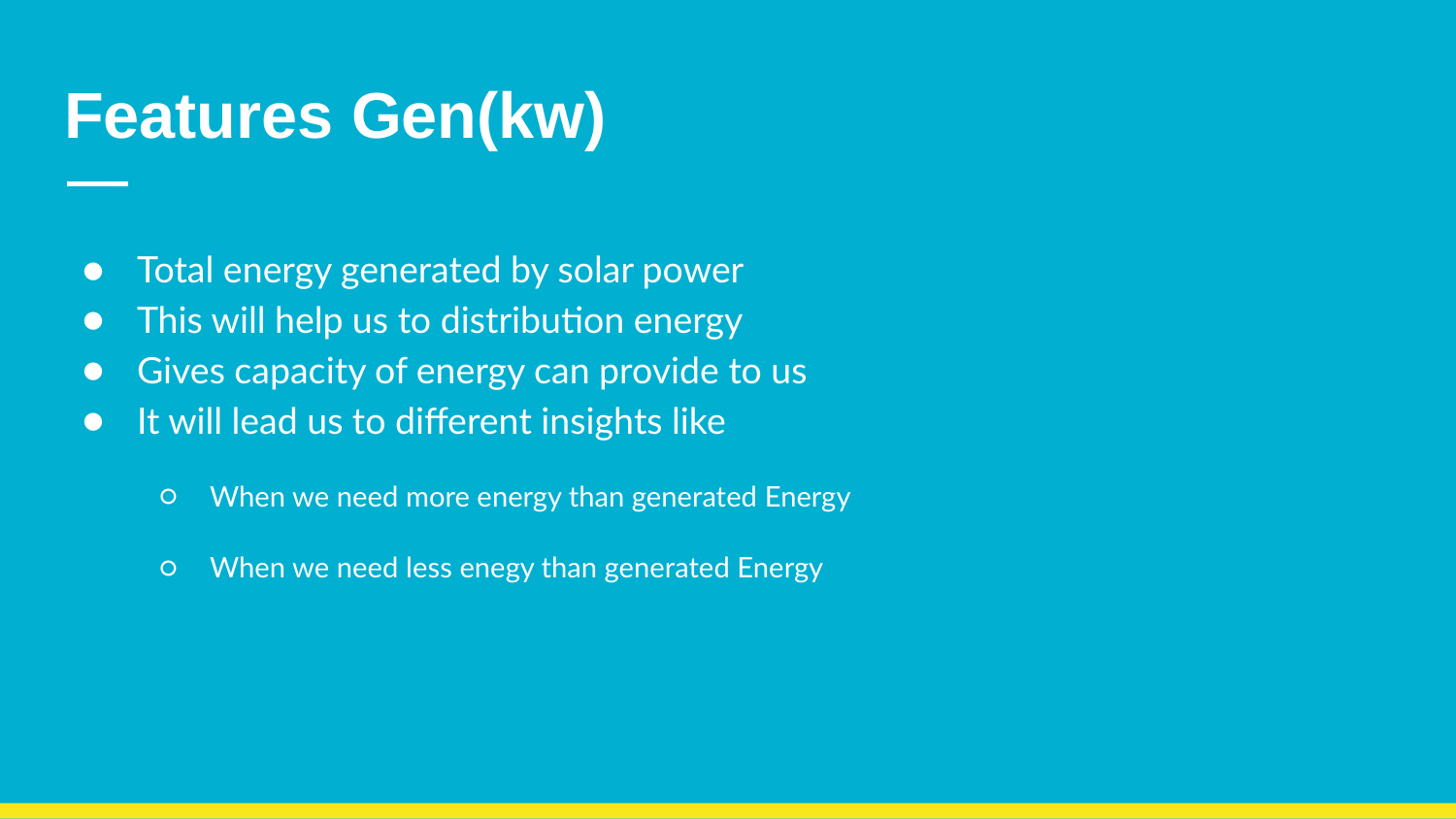

# Features Gen(kw)
Total energy generated by solar power
This will help us to distribution energy
Gives capacity of energy can provide to us
It will lead us to different insights like
When we need more energy than generated Energy
When we need less enegy than generated Energy